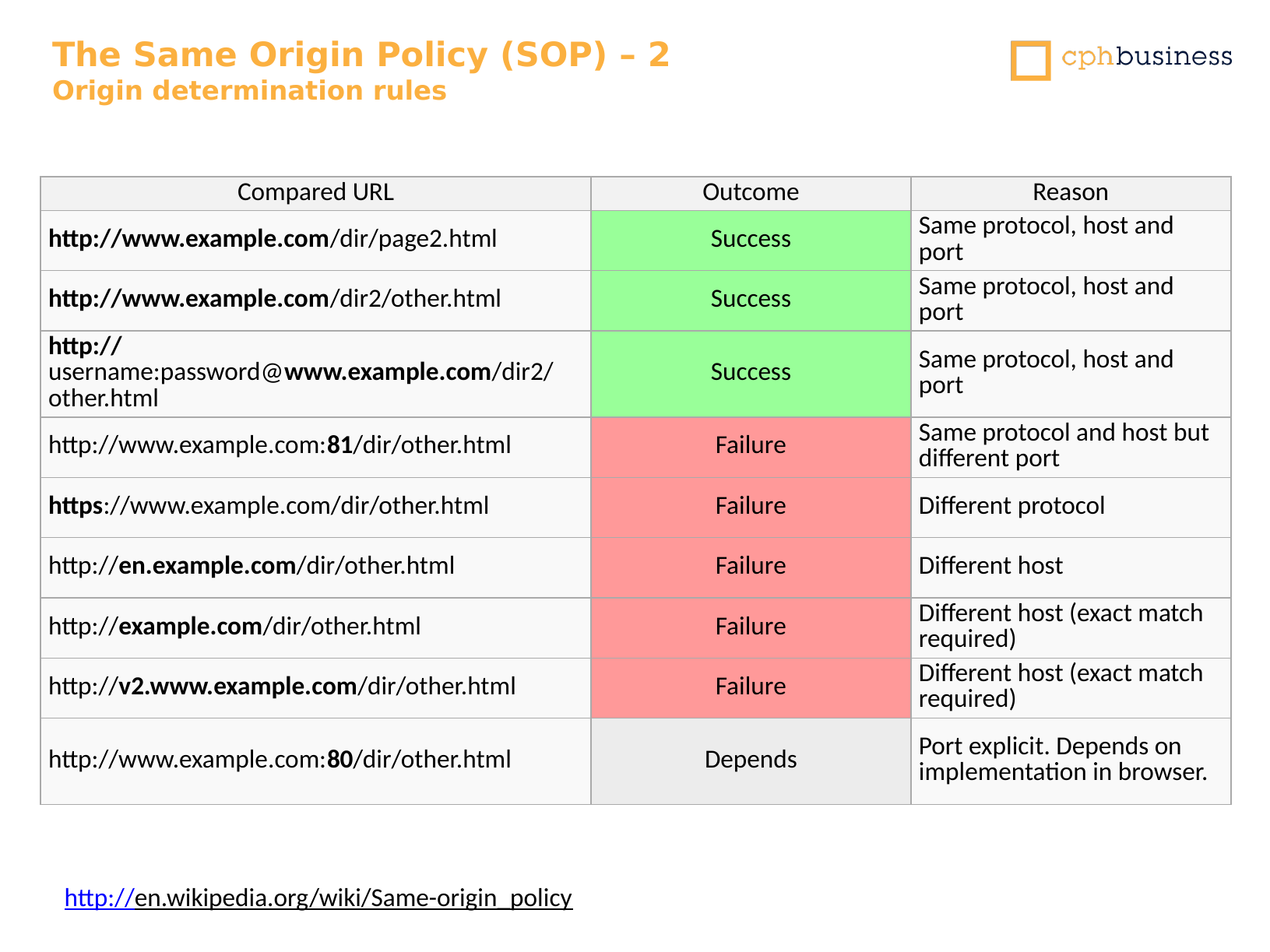

# The Same Origin Policy (SOP) – 2 Origin determination rules
| Compared URL | Outcome | Reason |
| --- | --- | --- |
| http://www.example.com/dir/page2.html | Success | Same protocol, host and port |
| http://www.example.com/dir2/other.html | Success | Same protocol, host and port |
| http://username:password@www.example.com/dir2/other.html | Success | Same protocol, host and port |
| http://www.example.com:81/dir/other.html | Failure | Same protocol and host but different port |
| https://www.example.com/dir/other.html | Failure | Different protocol |
| http://en.example.com/dir/other.html | Failure | Different host |
| http://example.com/dir/other.html | Failure | Different host (exact match required) |
| http://v2.www.example.com/dir/other.html | Failure | Different host (exact match required) |
| http://www.example.com:80/dir/other.html | Depends | Port explicit. Depends on implementation in browser. |
http://en.wikipedia.org/wiki/Same-origin_policy